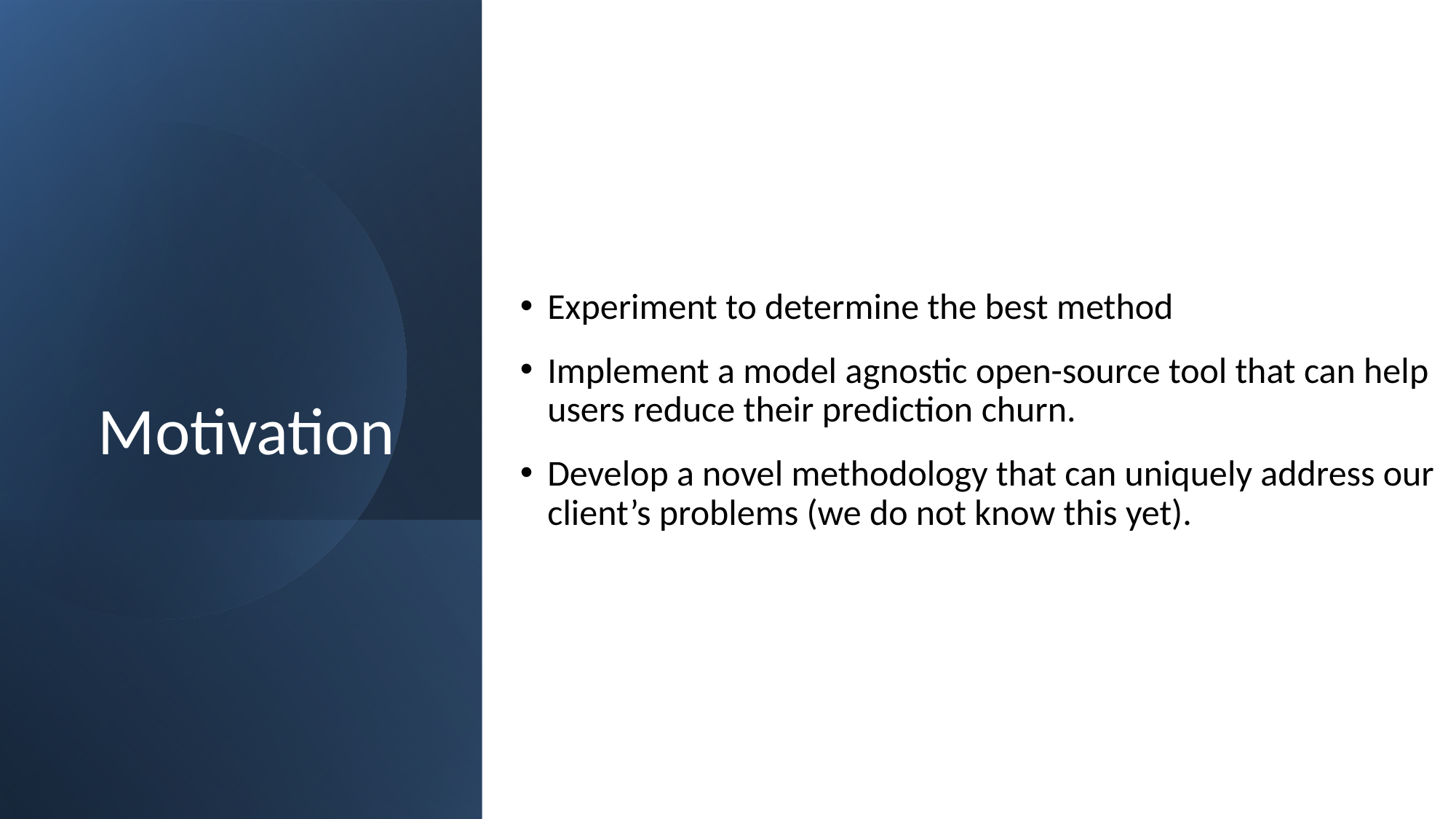

# Motivation

Experiment to determine the best method
Implement a model agnostic open-source tool that can help users reduce their prediction churn.
Develop a novel methodology that can uniquely address our client’s problems (we do not know this yet).